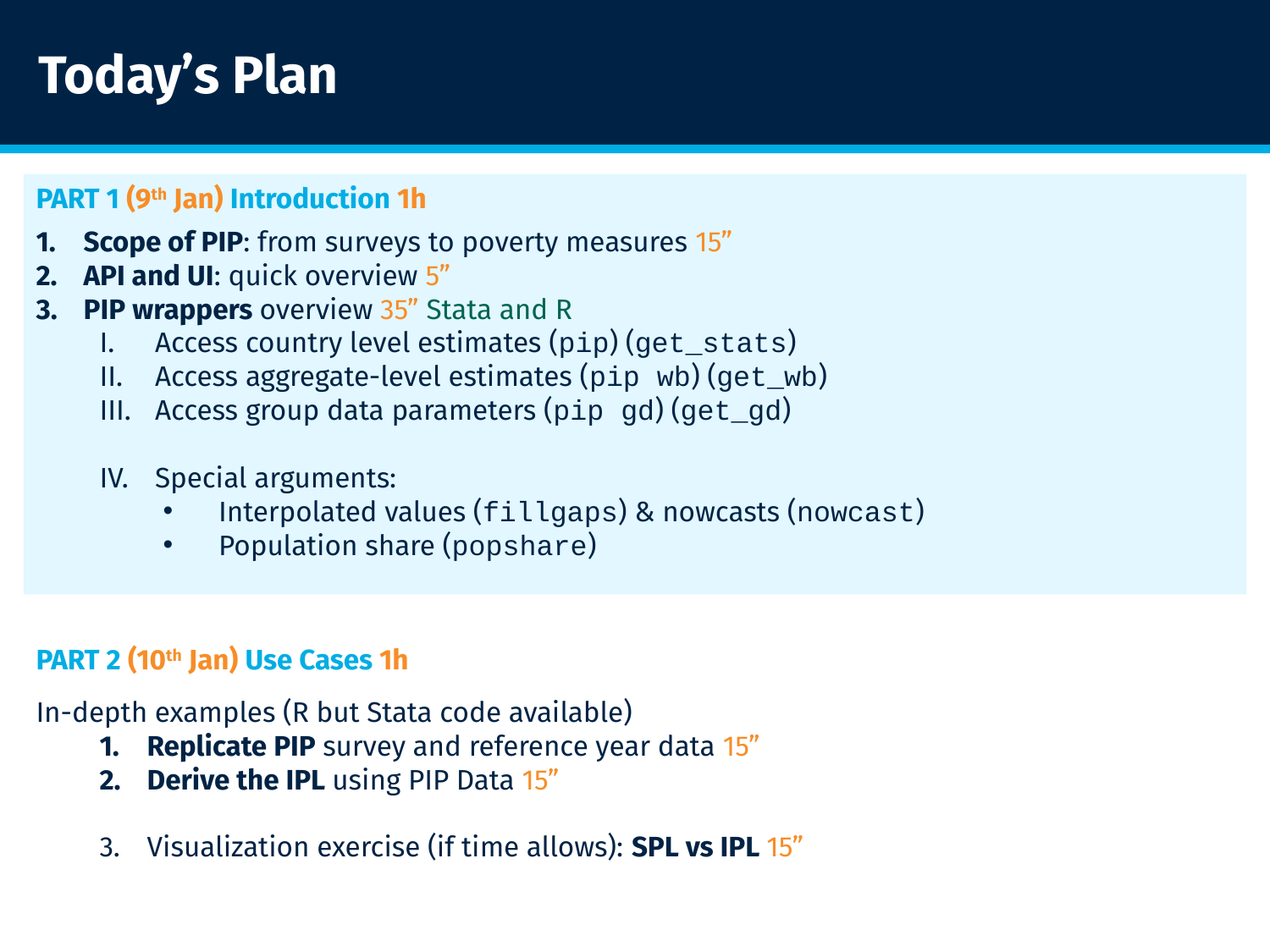

Today’s Plan

PART 1 (9th Jan) Introduction 1h
Scope of PIP: from surveys to poverty measures 15”
API and UI: quick overview 5”
PIP wrappers overview 35” Stata and R
Access country level estimates (pip) (get_stats)
Access aggregate-level estimates (pip wb) (get_wb)
Access group data parameters (pip gd) (get_gd)

Special arguments:
Interpolated values (fillgaps) & nowcasts (nowcast)
Population share (popshare)

PART 2 (10th Jan) Use Cases 1h
In-depth examples (R but Stata code available)
Replicate PIP survey and reference year data 15”
Derive the IPL using PIP Data 15”

Visualization exercise (if time allows): SPL vs IPL 15”